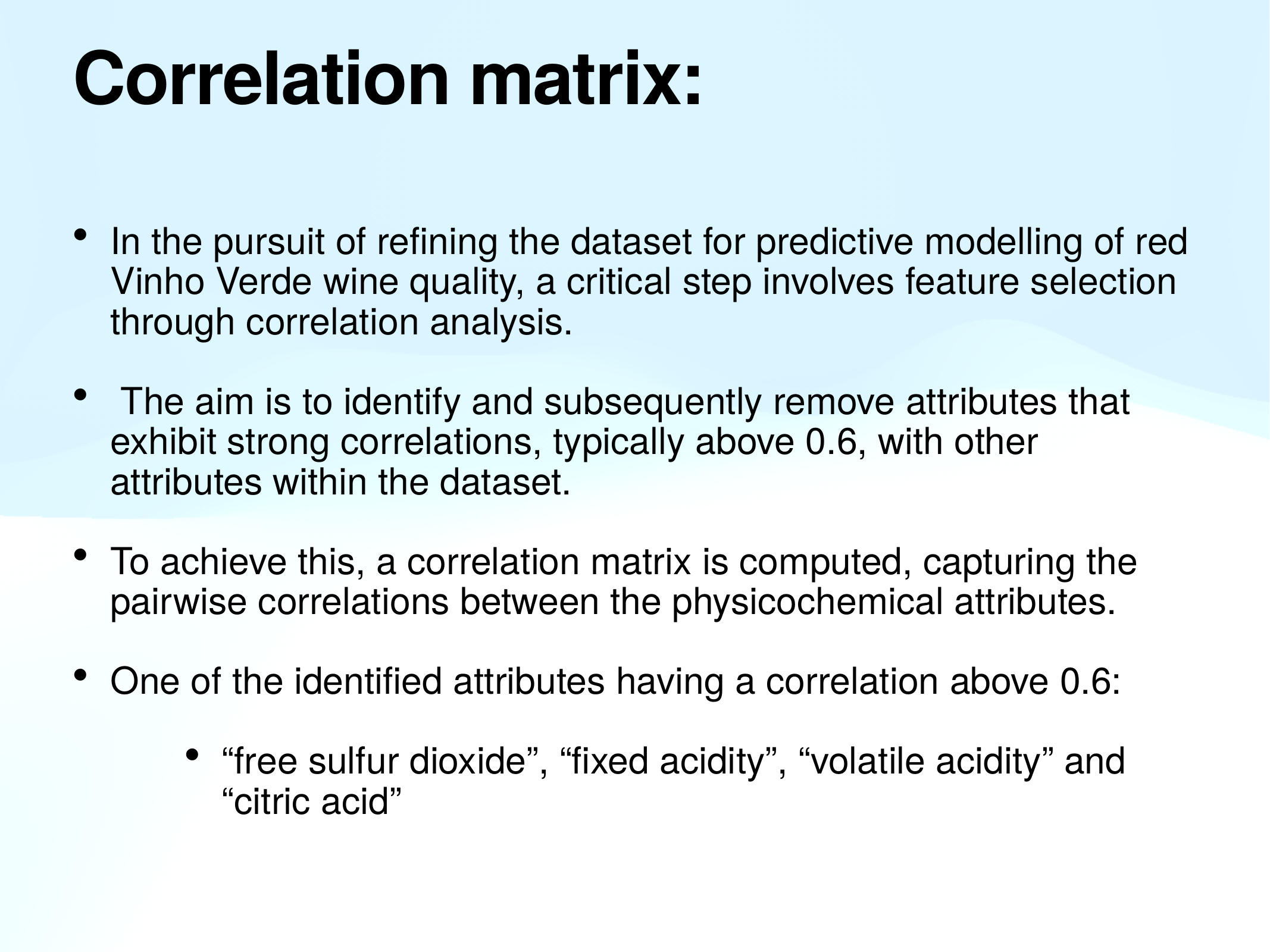

# Correlation matrix:
In the pursuit of refining the dataset for predictive modelling of red Vinho Verde wine quality, a critical step involves feature selection through correlation analysis.
 The aim is to identify and subsequently remove attributes that exhibit strong correlations, typically above 0.6, with other attributes within the dataset.
To achieve this, a correlation matrix is computed, capturing the pairwise correlations between the physicochemical attributes.
One of the identified attributes having a correlation above 0.6:
“free sulfur dioxide”, “fixed acidity”, “volatile acidity” and “citric acid”